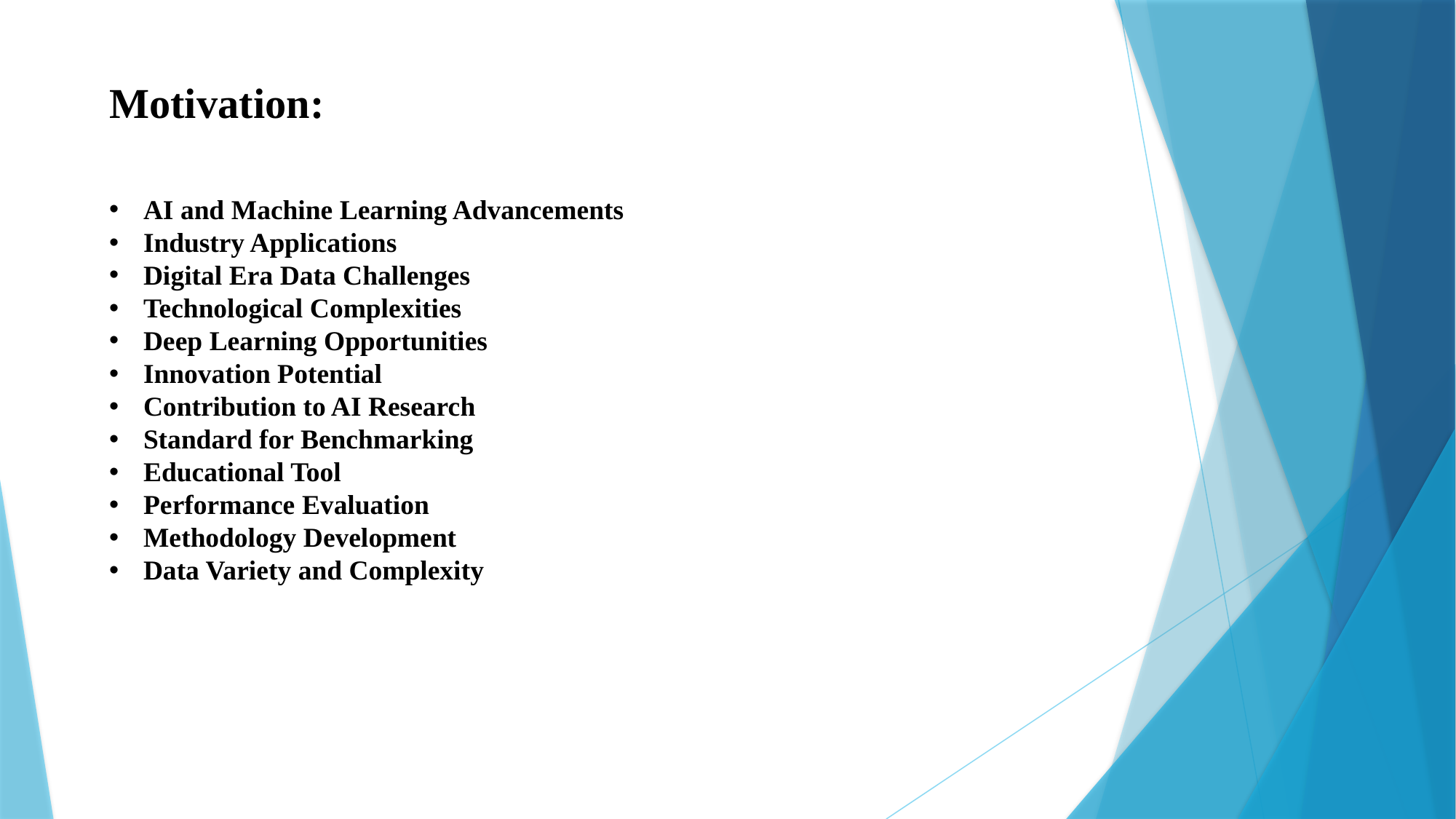

Motivation:

AI and Machine Learning Advancements
Industry Applications
Digital Era Data Challenges
Technological Complexities
Deep Learning Opportunities
Innovation Potential
Contribution to AI Research
Standard for Benchmarking
Educational Tool
Performance Evaluation
Methodology Development
Data Variety and Complexity